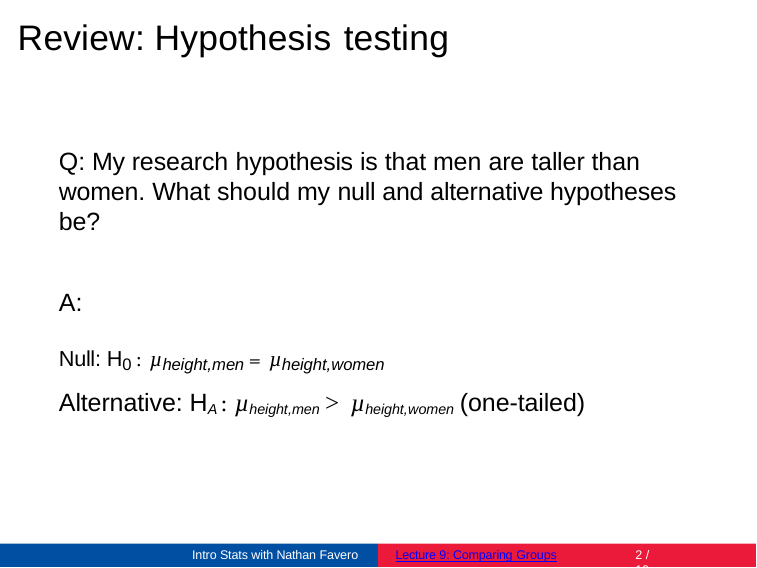

# Review: Hypothesis testing
Q: My research hypothesis is that men are taller than  women. What should my null and alternative hypotheses  be?

A:
Null: H0 : µheight,men = µheight,women
Alternative: HA : µheight,men > µheight,women (one-tailed)

Intro Stats with Nathan Favero
Lecture 9: Comparing Groups
2 / 10